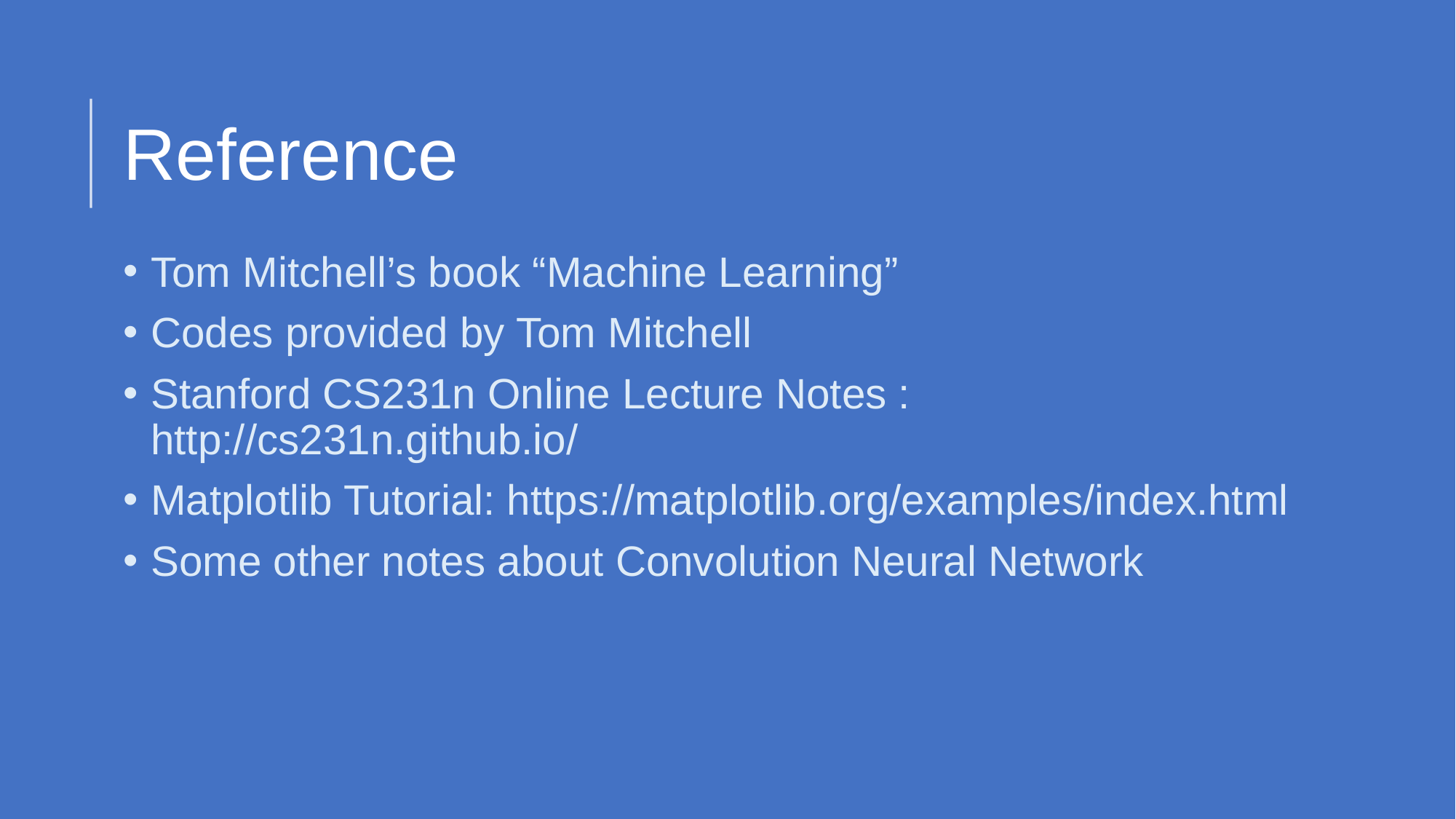

# Reference
Tom Mitchell’s book “Machine Learning”
Codes provided by Tom Mitchell
Stanford CS231n Online Lecture Notes : http://cs231n.github.io/
Matplotlib Tutorial: https://matplotlib.org/examples/index.html
Some other notes about Convolution Neural Network